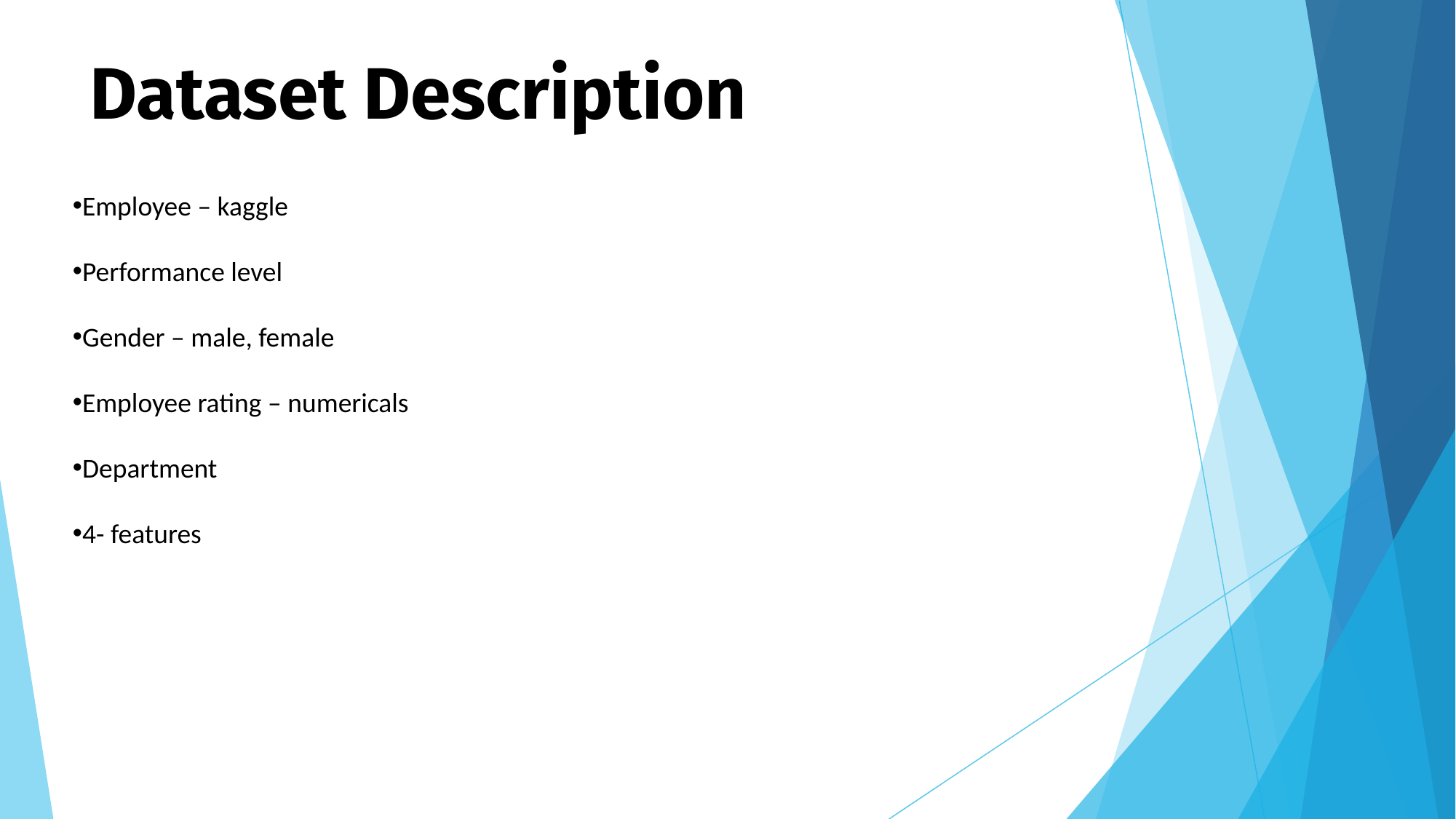

# Dataset Description
Employee – kaggle

Performance level

Gender – male, female

Employee rating – numericals

Department

4- features